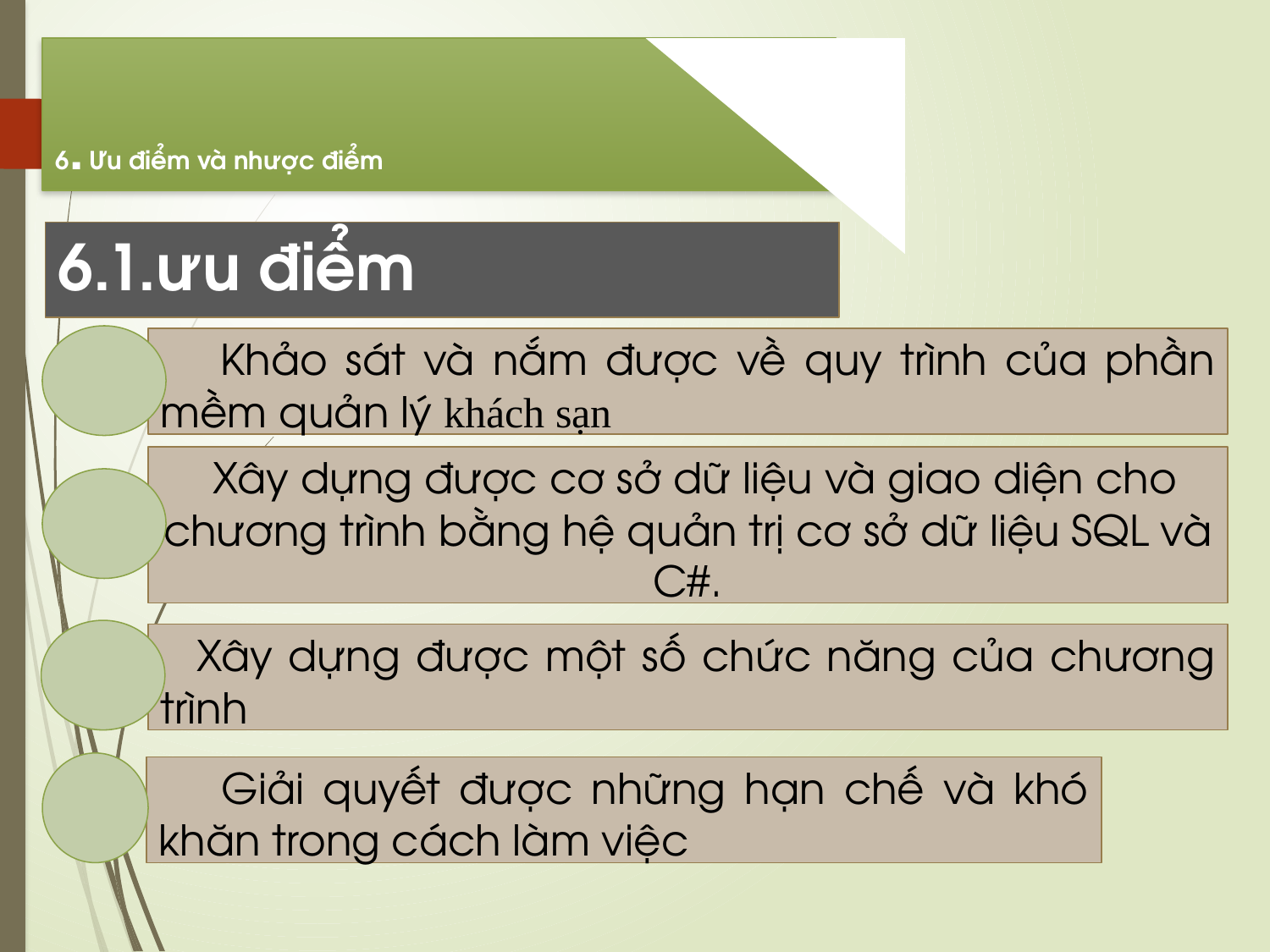

6. Ưu điểm và nhược điểm

6.1.ưu điểm

   Khảo sát và nắm được về quy trình của phần mềm quản lý khách sạn

 Xây dựng được cơ sở dữ liệu và giao diện cho chương trình bằng hệ quản trị cơ sở dữ liệu SQL và C#.

  Xây dựng được một số chức năng của chương trình

   Giải quyết được những hạn chế và khó khăn trong cách làm việc